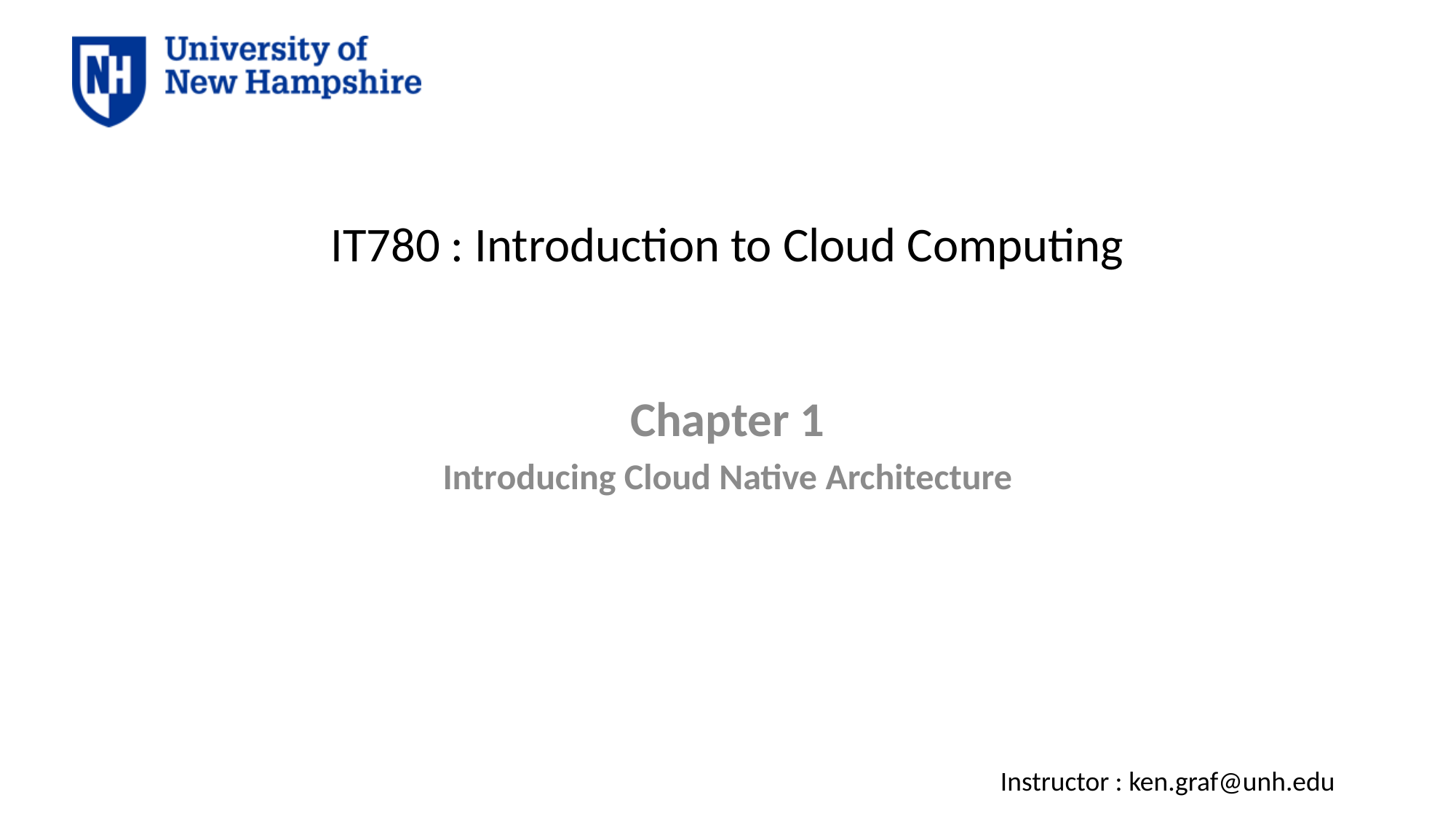

# IT780 : Introduction to Cloud Computing
Chapter 1
Introducing Cloud Native Architecture